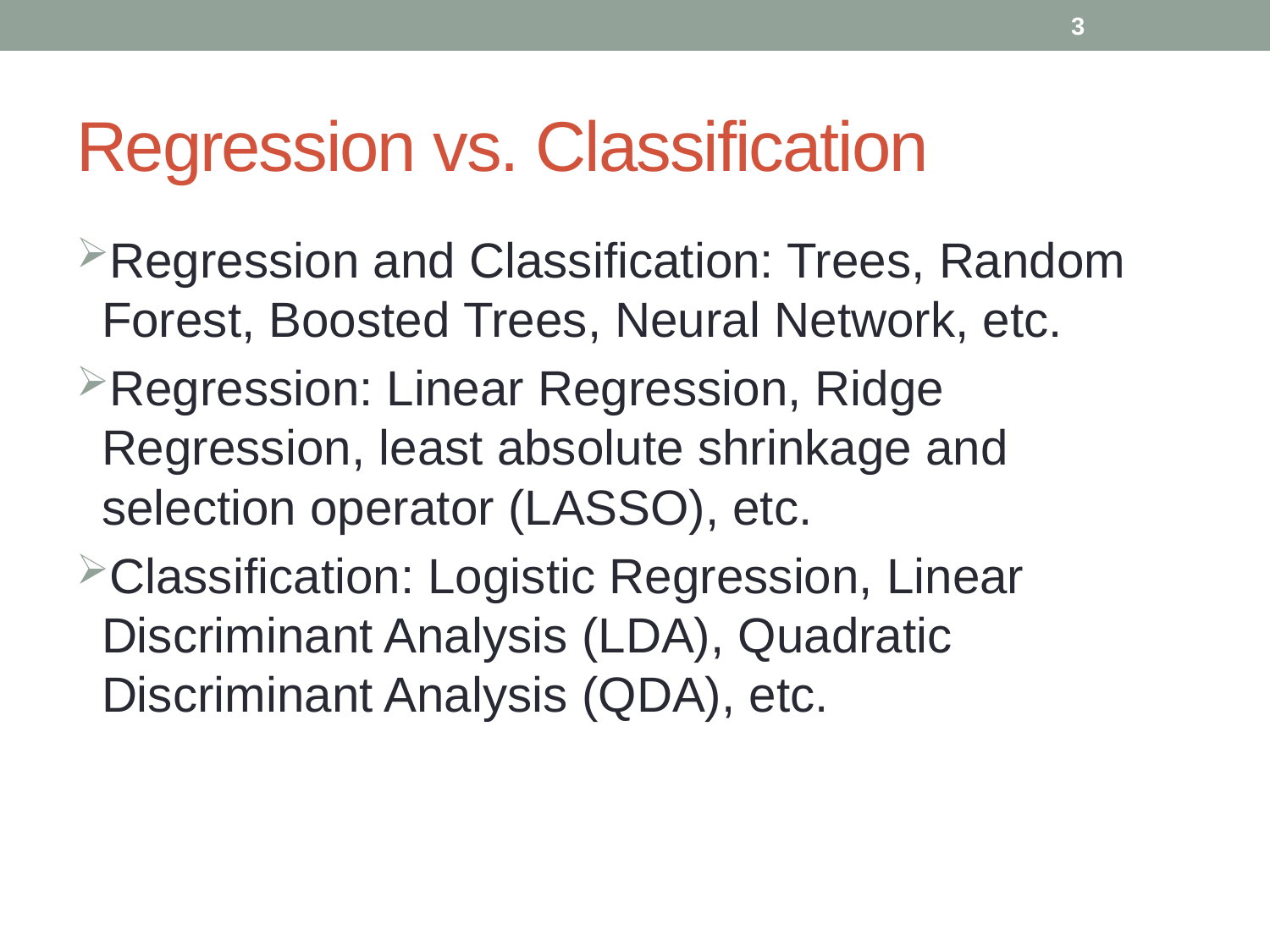

3
# Regression vs. Classification
Regression and Classification: Trees, Random Forest, Boosted Trees, Neural Network, etc.
Regression: Linear Regression, Ridge Regression, least absolute shrinkage and selection operator (LASSO), etc.
Classification: Logistic Regression, Linear Discriminant Analysis (LDA), Quadratic Discriminant Analysis (QDA), etc.